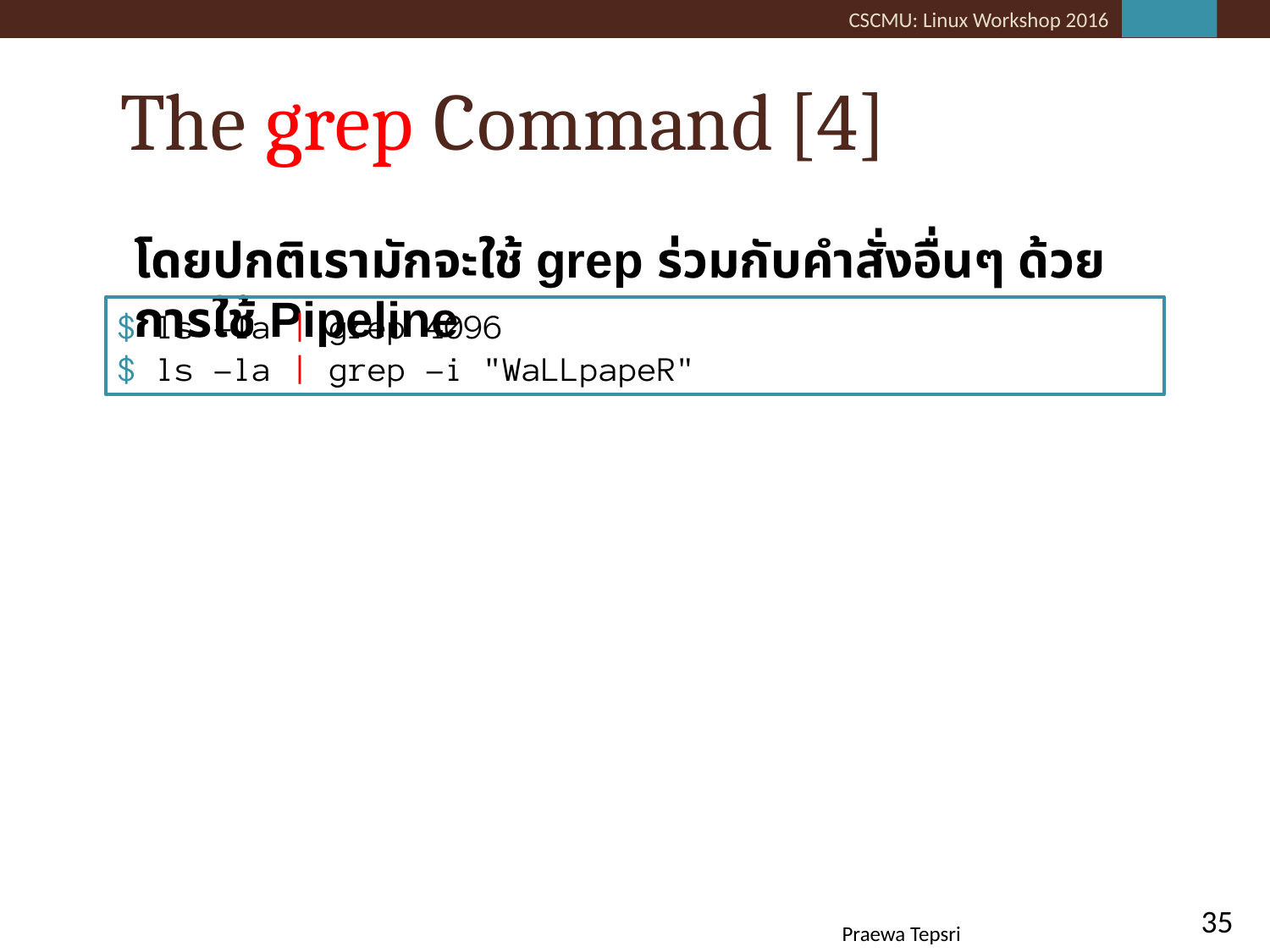

# The grep Command [4]
โดยปกติเรามักจะใช้ grep ร่วมกับคำสั่งอื่นๆ ด้วยการใช้ Pipeline
$ ls -la | grep 4096
$ ls -la | grep -i "WaLLpapeR"
35
Praewa Tepsri